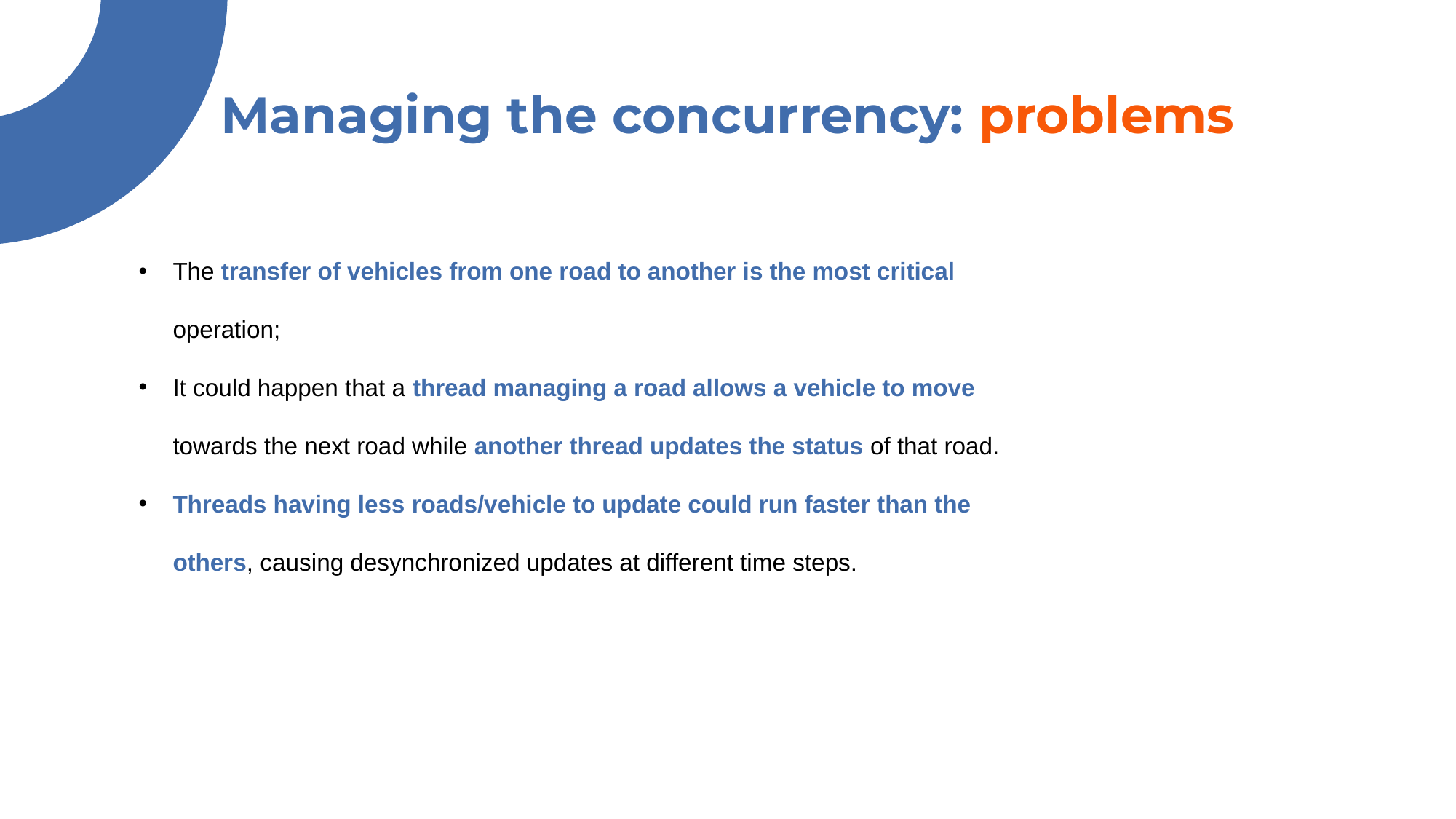

# Managing the concurrency: problems
The transfer of vehicles from one road to another is the most critical operation;
It could happen that a thread managing a road allows a vehicle to move towards the next road while another thread updates the status of that road.
Threads having less roads/vehicle to update could run faster than the others, causing desynchronized updates at different time steps.